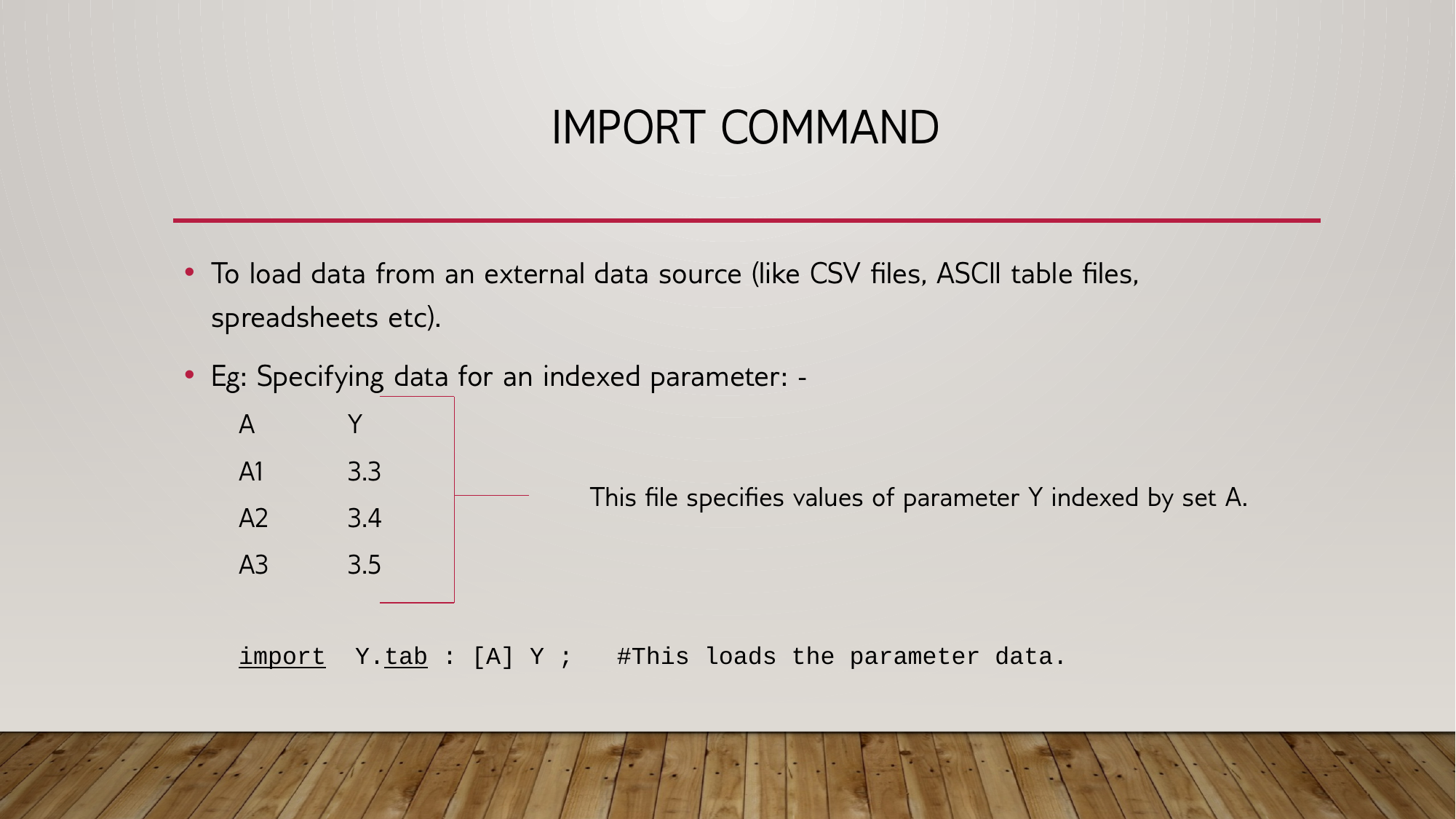

# Import command
To load data from an external data source (like CSV files, ASCII table files, spreadsheets etc).
Eg: Specifying data for an indexed parameter: -
A	Y
A1	3.3
A2	3.4
A3	3.5

import  Y.tab : [A] Y ;   #This loads the parameter data.
This file specifies values of parameter Y indexed by set A.